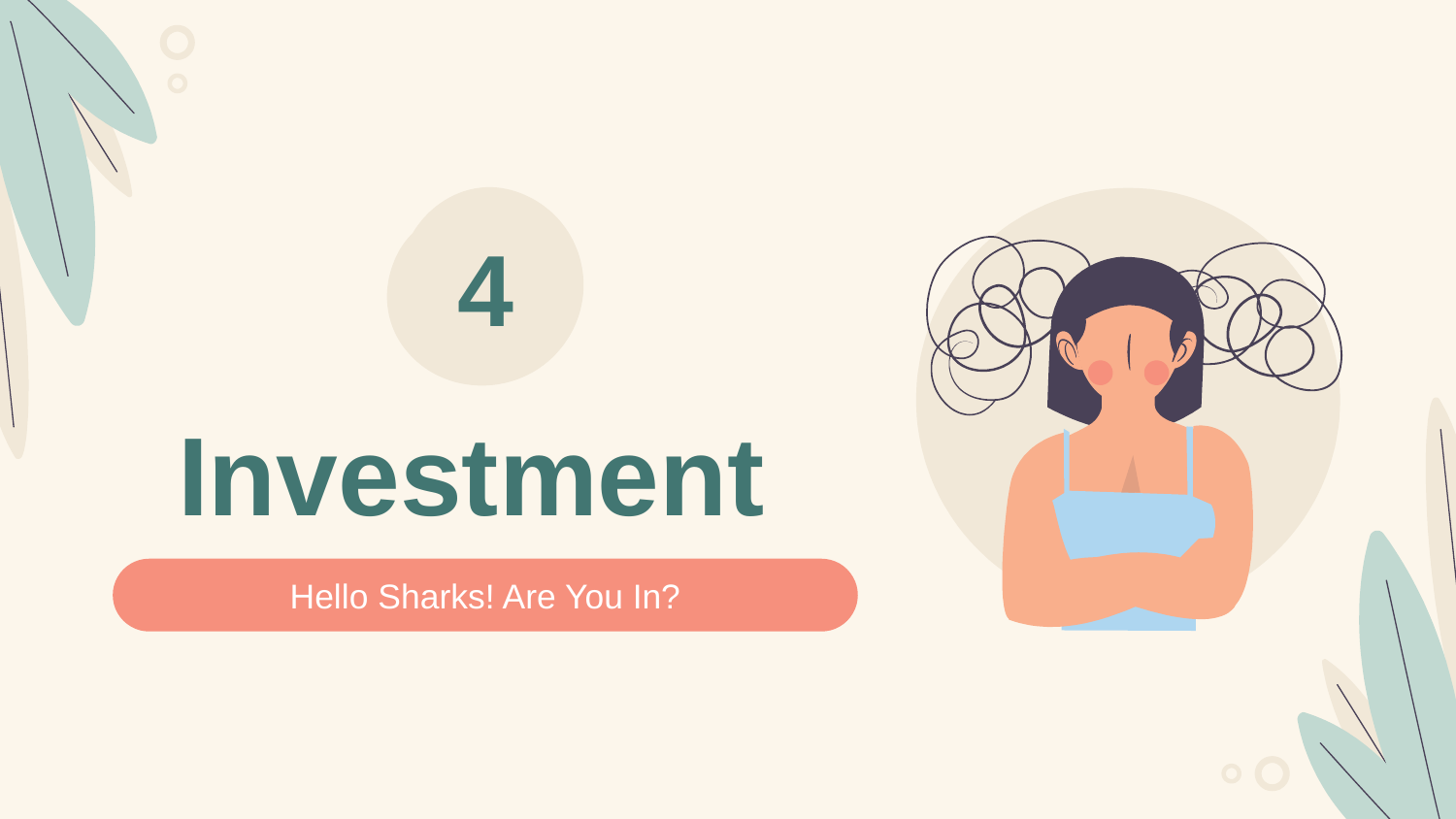

4

# Investment

Hello Sharks! Are You In?